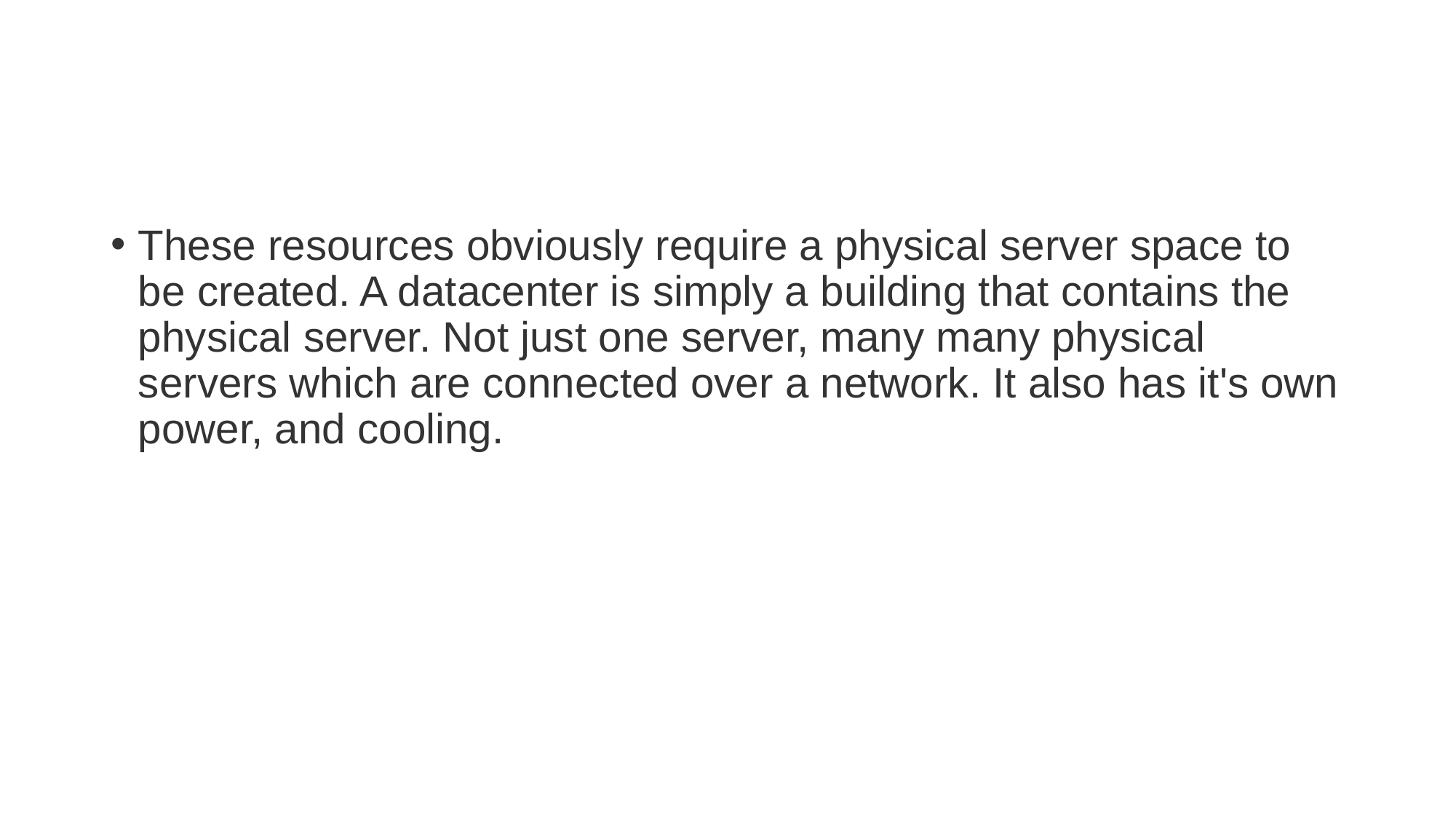

#
These resources obviously require a physical server space to be created. A datacenter is simply a building that contains the physical server. Not just one server, many many physical servers which are connected over a network. It also has it's own power, and cooling.